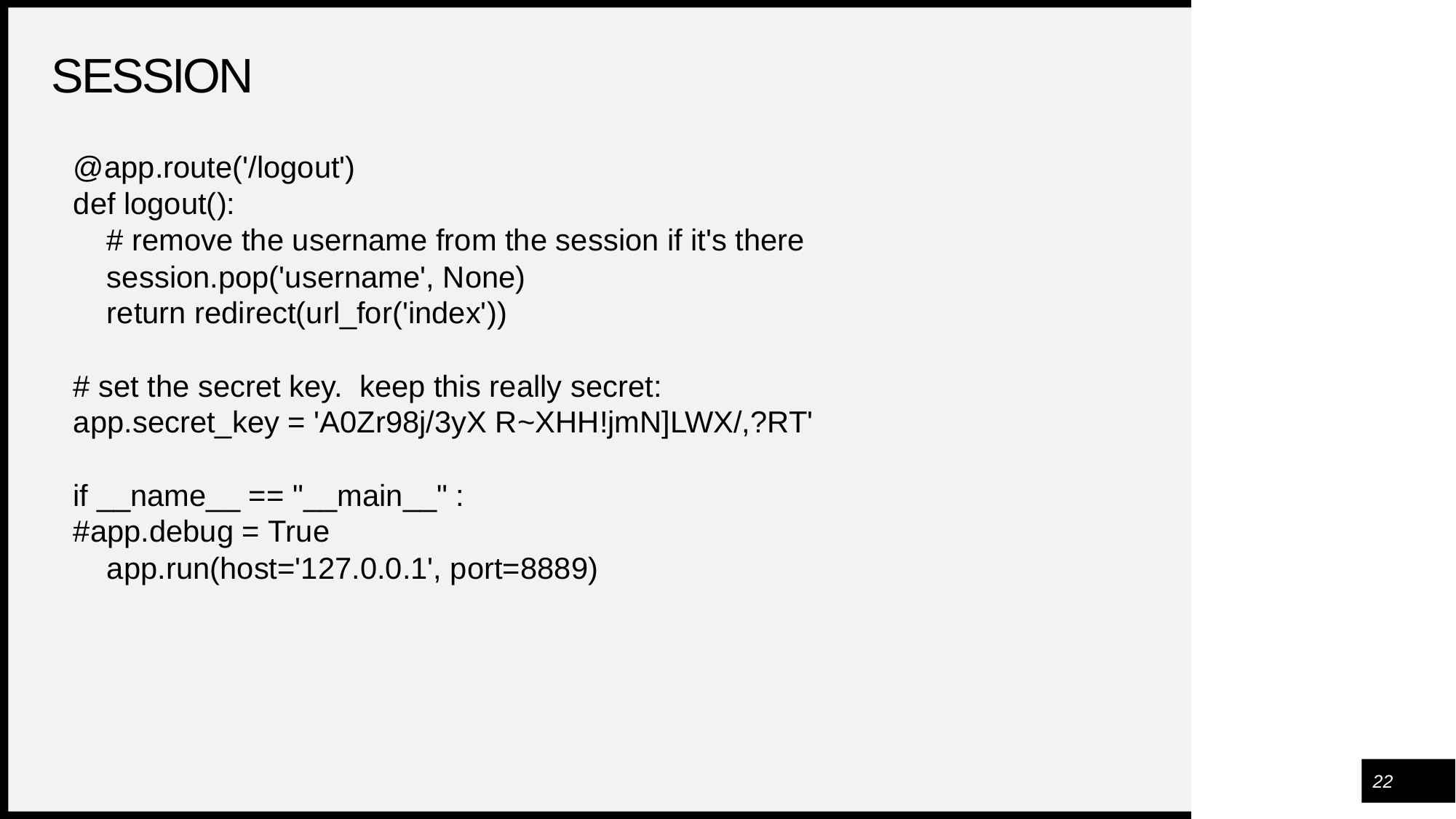

# session
@app.route('/logout')
def logout():
    # remove the username from the session if it's there
    session.pop('username', None)
    return redirect(url_for('index'))
# set the secret key.  keep this really secret:
app.secret_key = 'A0Zr98j/3yX R~XHH!jmN]LWX/,?RT'
if __name__ == "__main__" :
#app.debug = True
    app.run(host='127.0.0.1', port=8889)
22